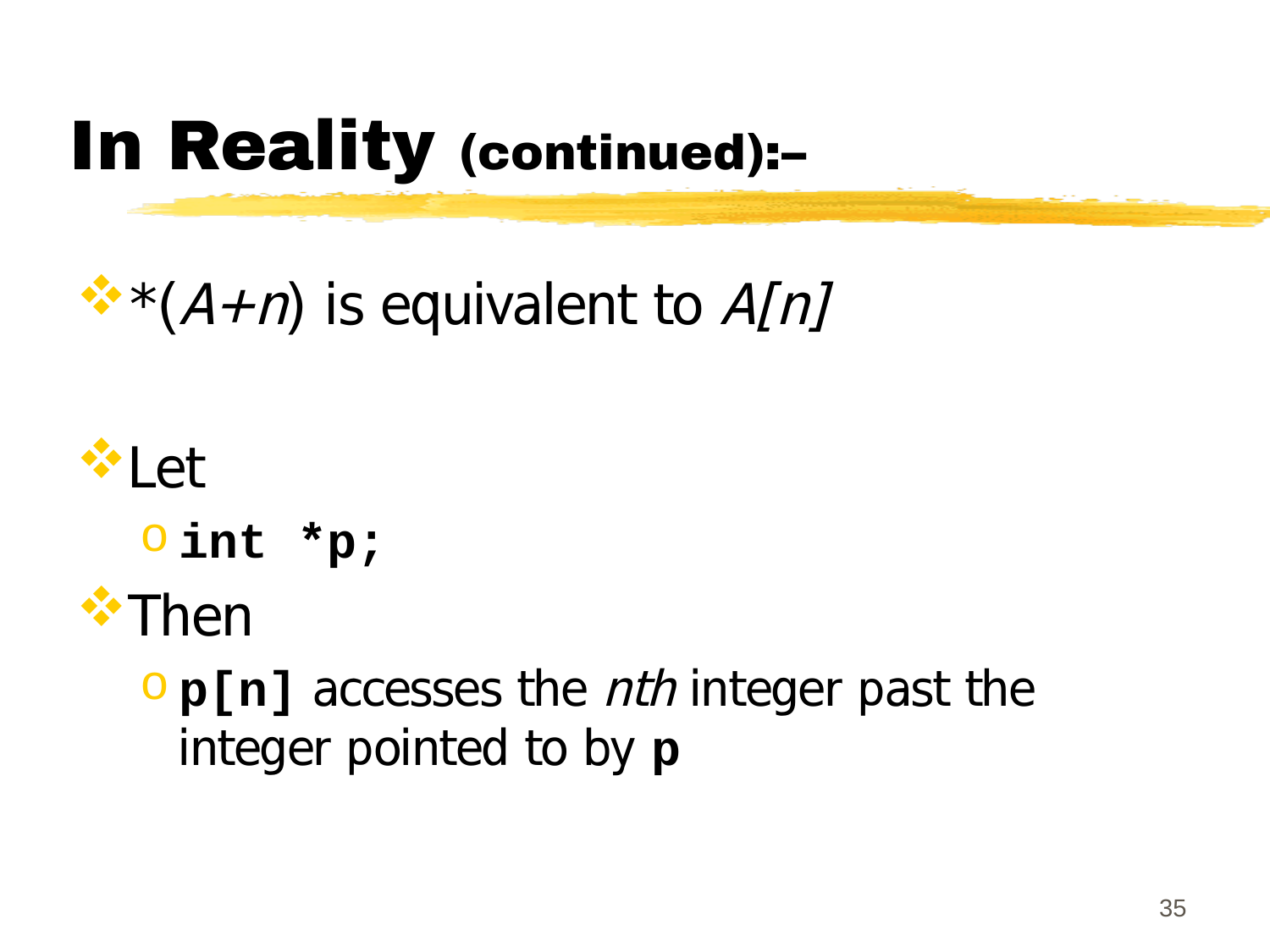

# In Reality (continued):–
*(A+n) is equivalent to A[n]

Let
int *p;
Then
p[n] accesses the nth integer past the integer pointed to by p
35